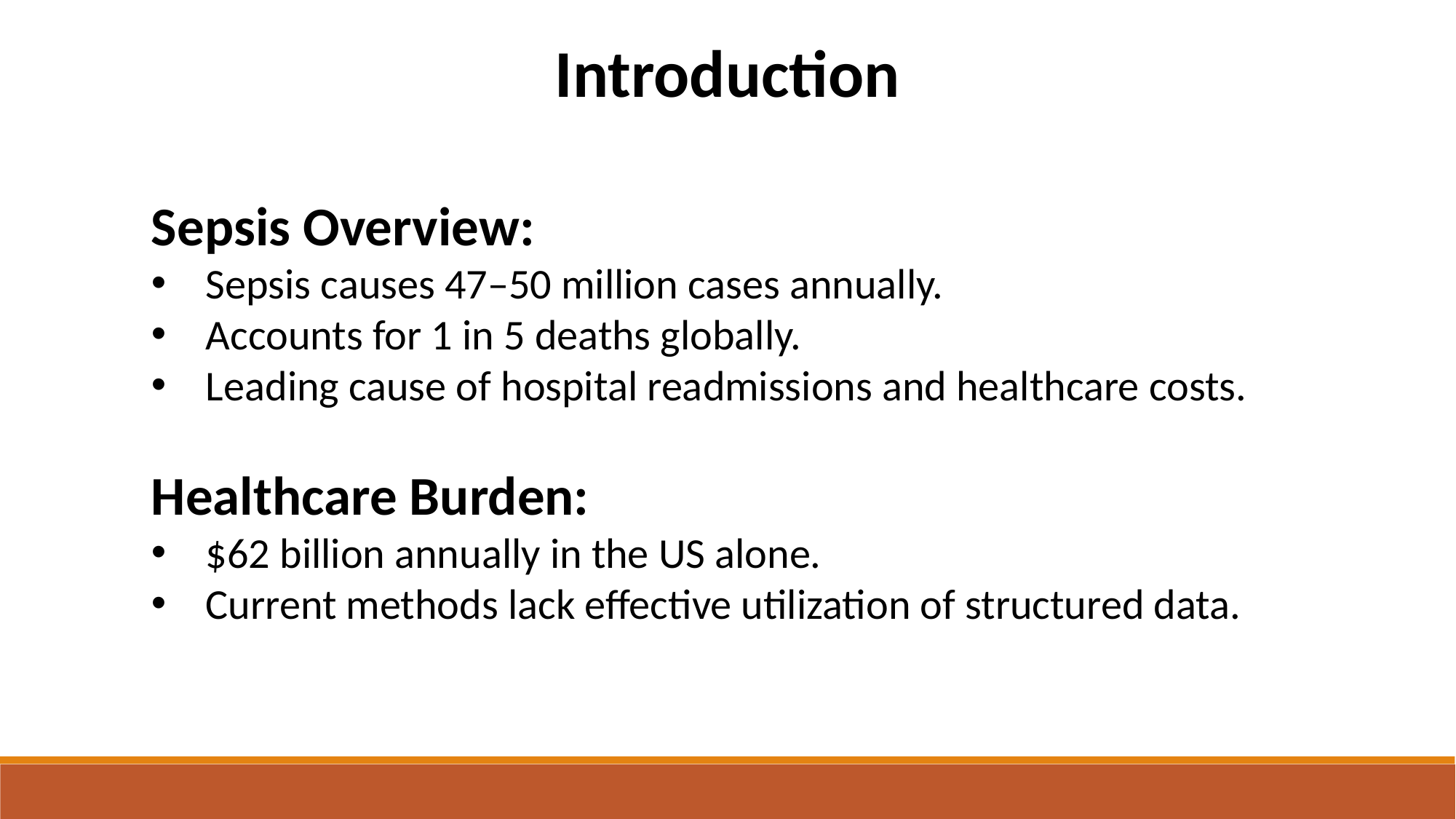

Introduction

Sepsis Overview:
Sepsis causes 47–50 million cases annually.
Accounts for 1 in 5 deaths globally.
Leading cause of hospital readmissions and healthcare costs.

Healthcare Burden:
$62 billion annually in the US alone.
Current methods lack effective utilization of structured data.